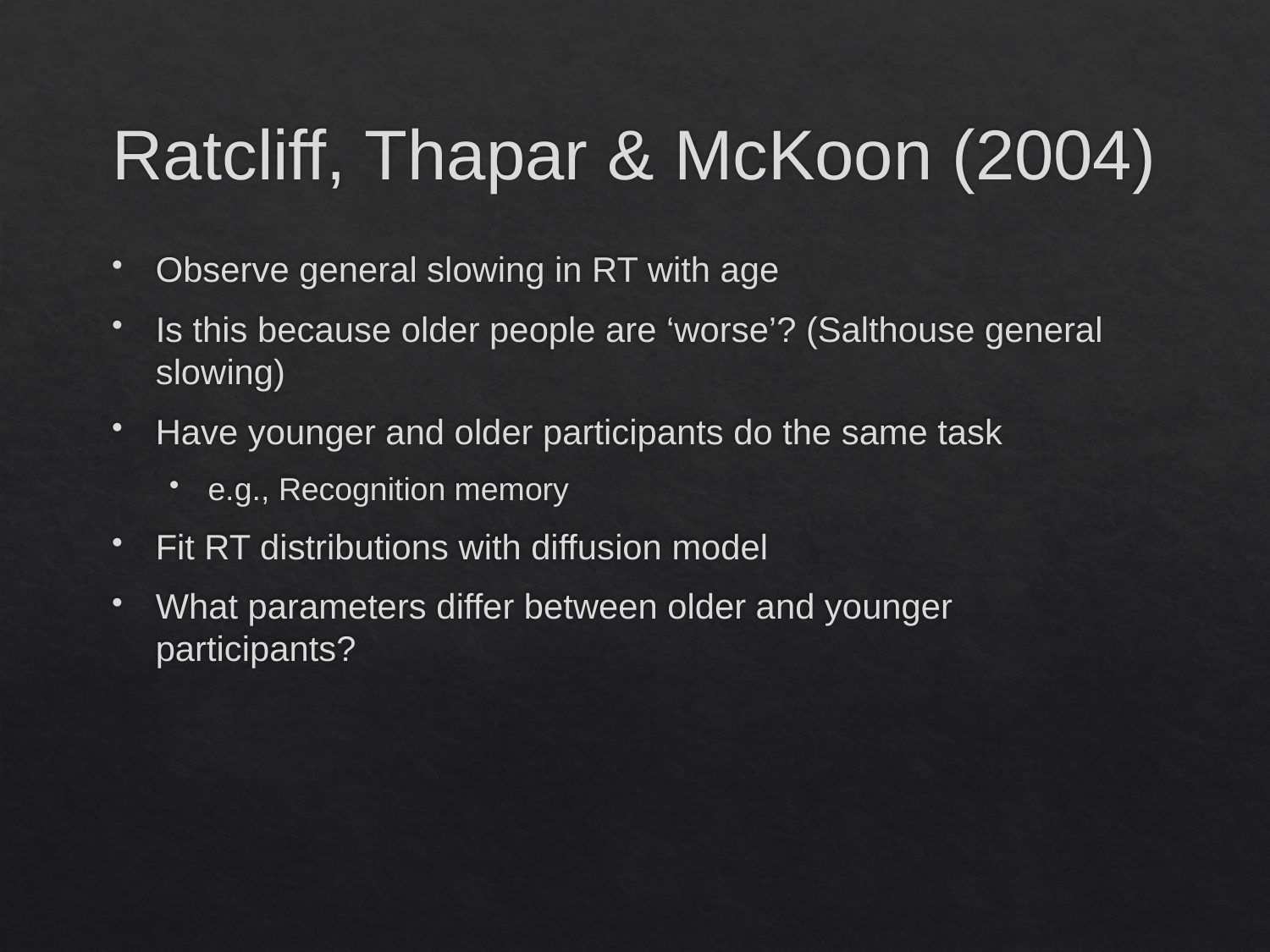

# Ratcliff, Thapar & McKoon (2004)
Observe general slowing in RT with age
Is this because older people are ‘worse’? (Salthouse general slowing)
Have younger and older participants do the same task
e.g., Recognition memory
Fit RT distributions with diffusion model
What parameters differ between older and younger participants?